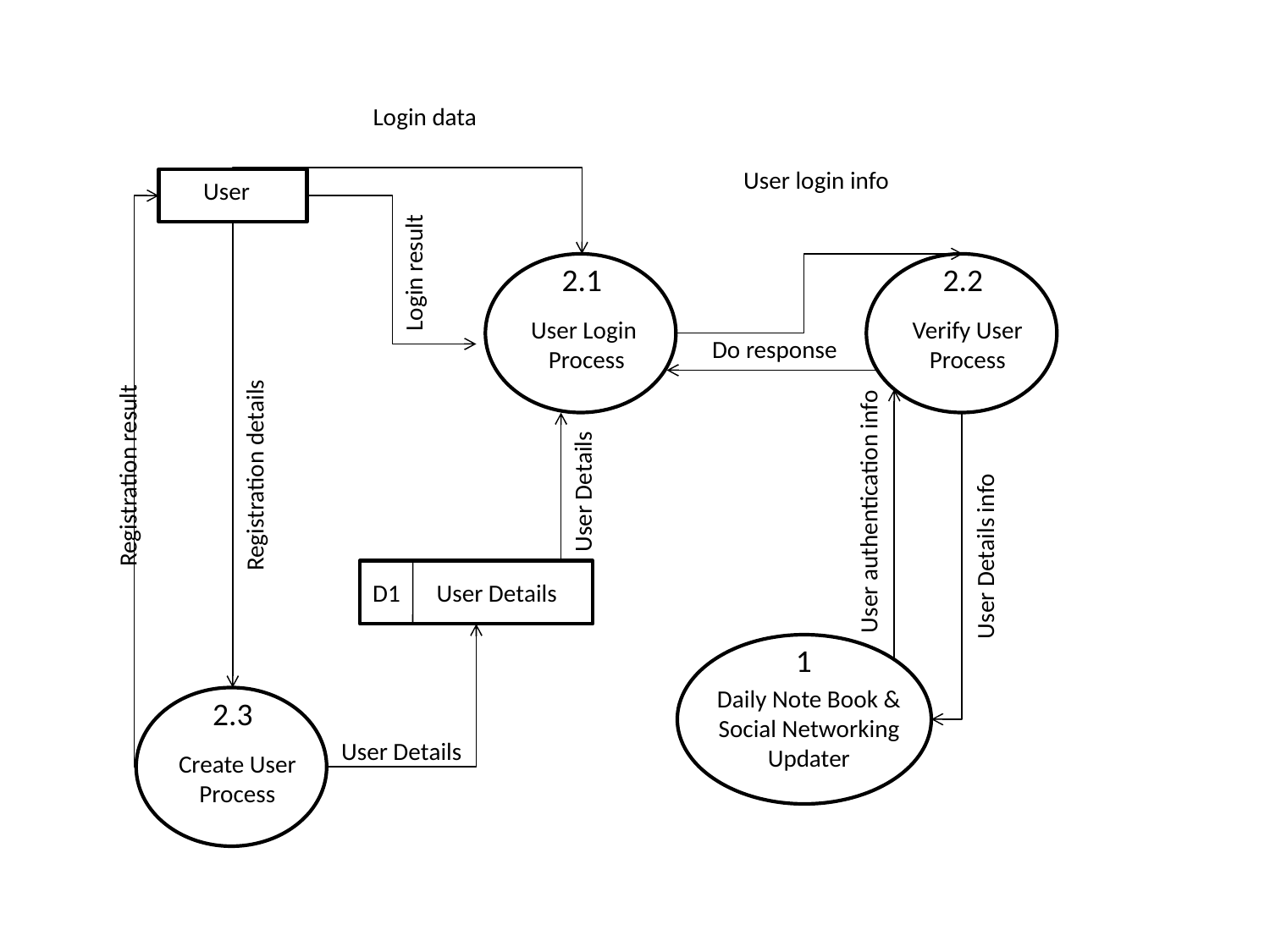

Login data
User login info

User
Login result

2.1
User Login
Process

2.2
Verify User
Process
Do response
Registration details
Registration result
User Details
User authentication info
User Details info

D1
User Details

Daily Note Book & Social Networking Updater
1

2.3
Create User
Process
User Details